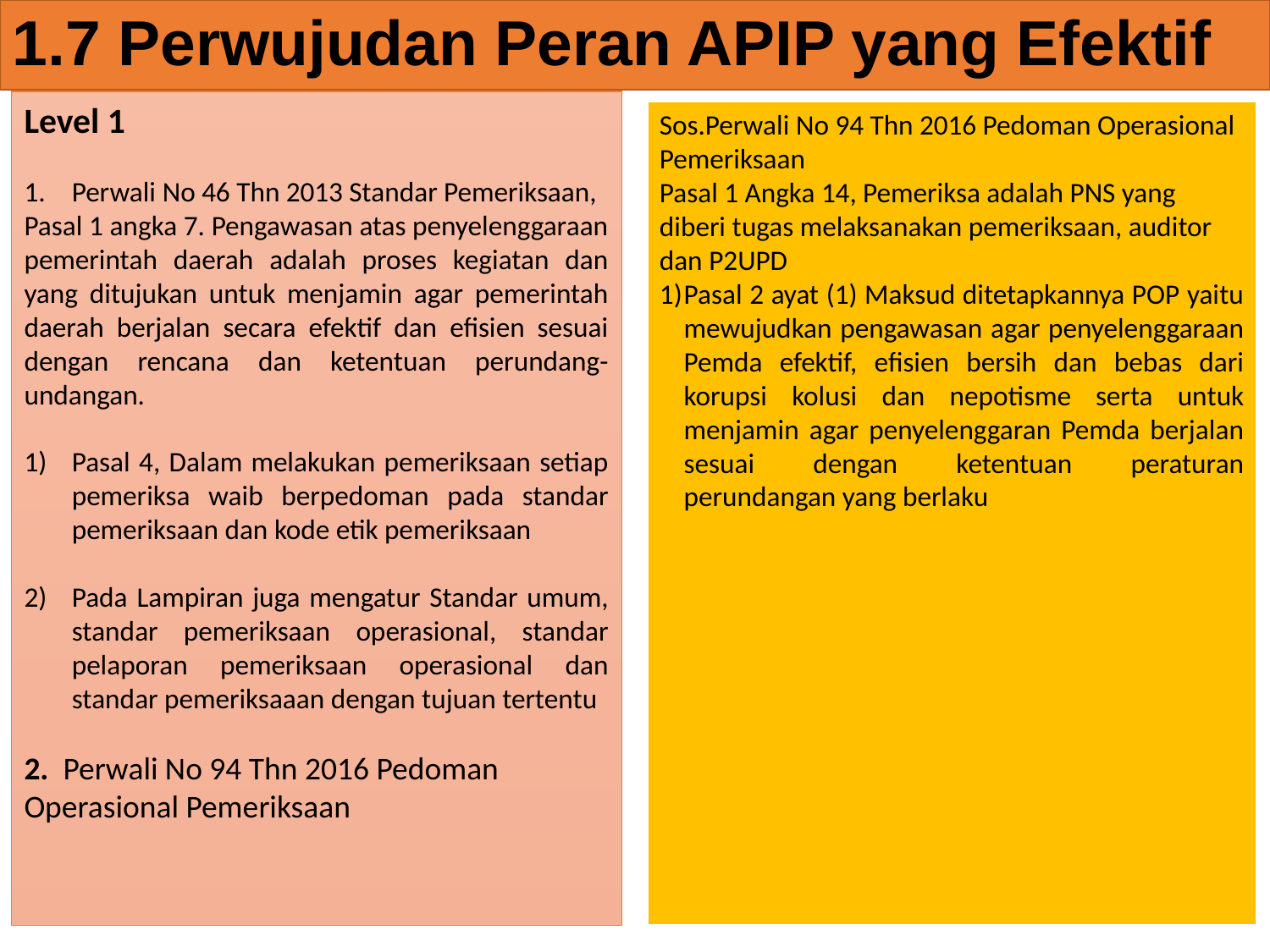

1.7 Perwujudan Peran APIP yang Efektif
Level 1

Perwali No 46 Thn 2013 Standar Pemeriksaan,
Pasal 1 angka 7. Pengawasan atas penyelenggaraan pemerintah daerah adalah proses kegiatan dan yang ditujukan untuk menjamin agar pemerintah daerah berjalan secara efektif dan efisien sesuai dengan rencana dan ketentuan perundang-undangan.

Pasal 4, Dalam melakukan pemeriksaan setiap pemeriksa waib berpedoman pada standar pemeriksaan dan kode etik pemeriksaan

Pada Lampiran juga mengatur Standar umum, standar pemeriksaan operasional, standar pelaporan pemeriksaan operasional dan standar pemeriksaaan dengan tujuan tertentu

2.  Perwali No 94 Thn 2016 Pedoman Operasional Pemeriksaan

Sos.Perwali No 94 Thn 2016 Pedoman Operasional Pemeriksaan
Pasal 1 Angka 14, Pemeriksa adalah PNS yang diberi tugas melaksanakan pemeriksaan, auditor dan P2UPD
Pasal 2 ayat (1) Maksud ditetapkannya POP yaitu mewujudkan pengawasan agar penyelenggaraan Pemda efektif, efisien bersih dan bebas dari korupsi kolusi dan nepotisme serta untuk menjamin agar penyelenggaran Pemda berjalan sesuai dengan ketentuan peraturan perundangan yang berlaku